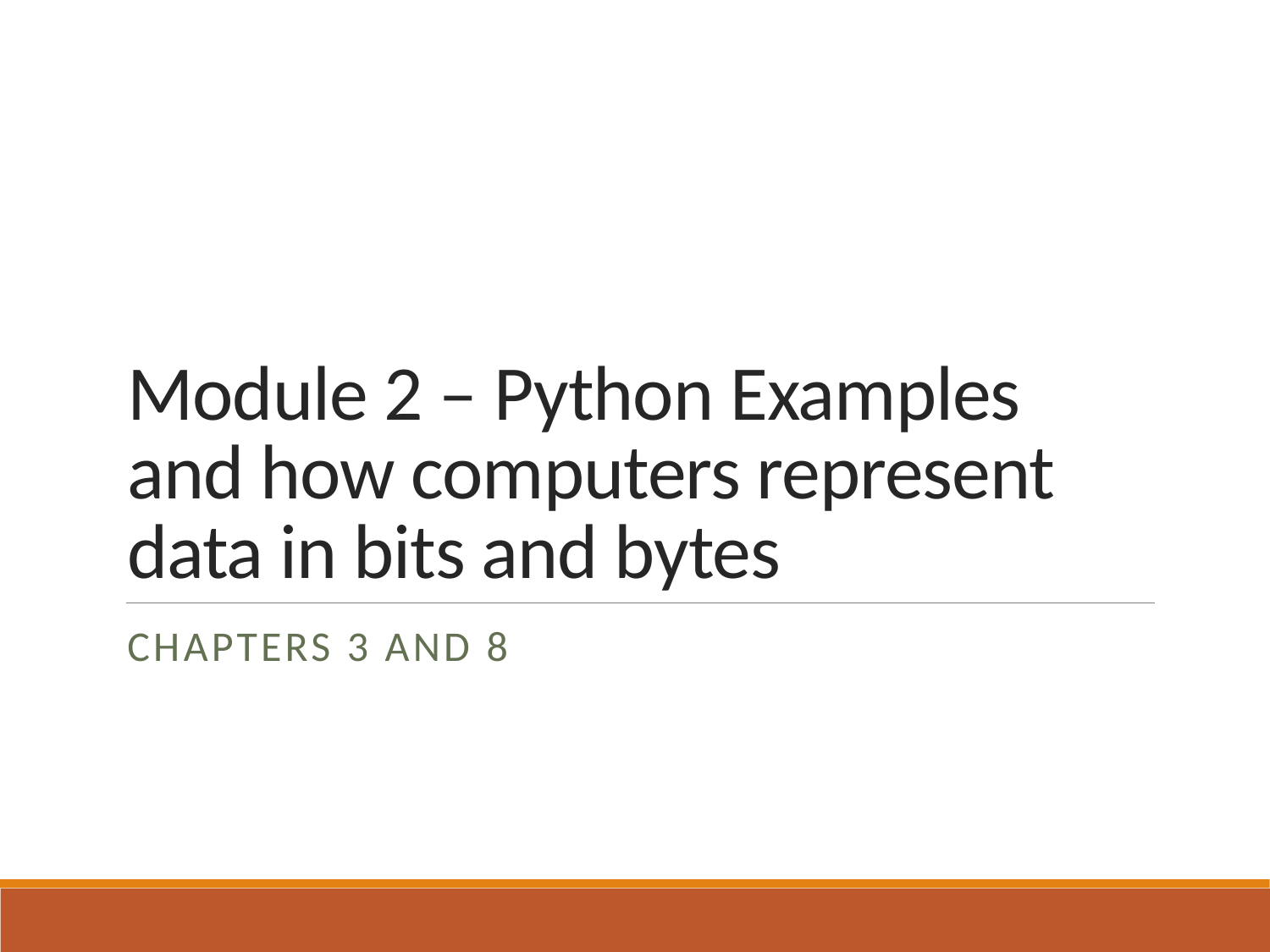

# Module 2 – Python Examples and how computers represent data in bits and bytes
Chapters 3 and 8